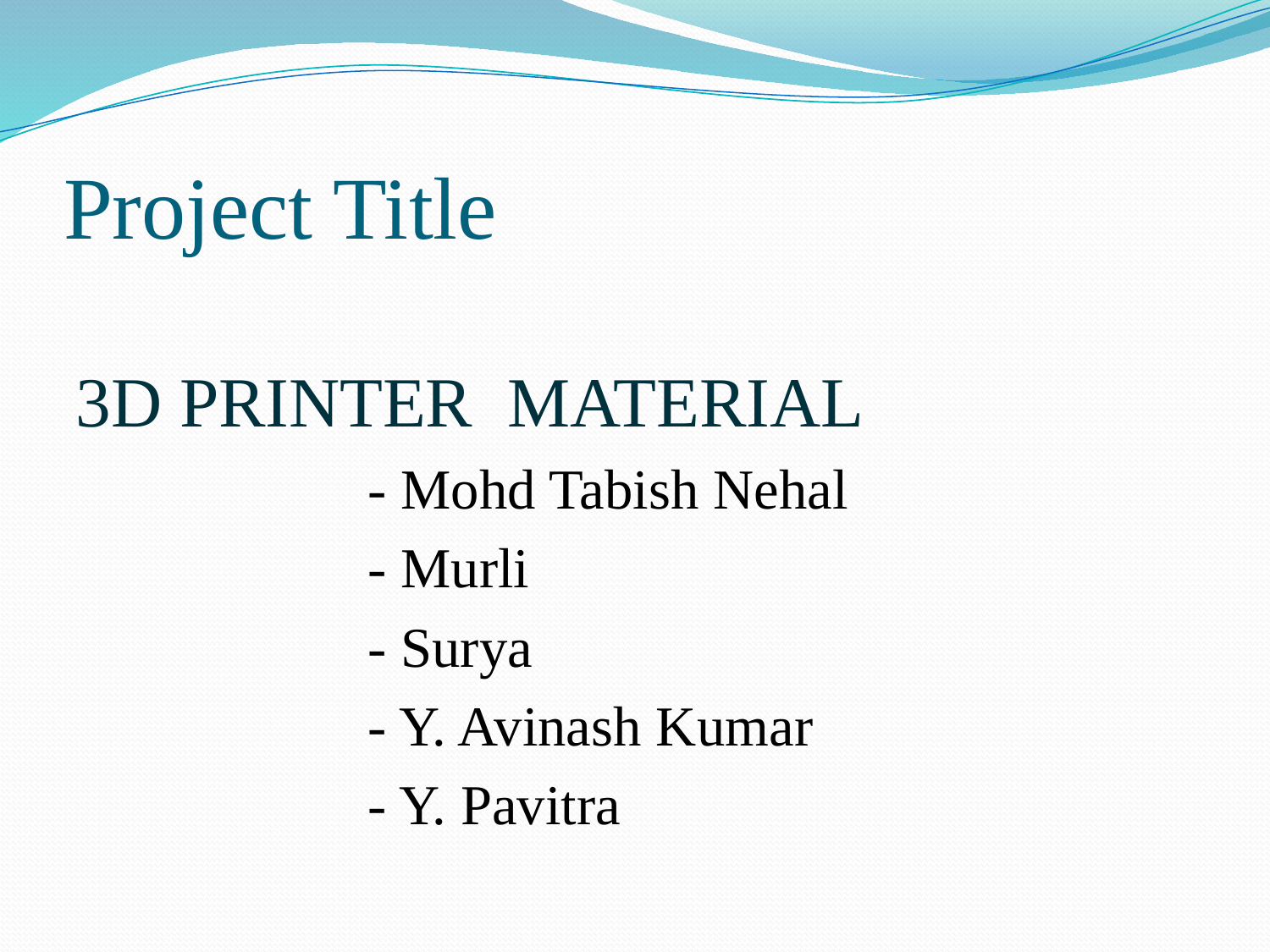

# Project Title

3D PRINTER  MATERIAL
			- Mohd Tabish Nehal
			- Murli
			- Surya
			- Y. Avinash Kumar
			- Y. Pavitra